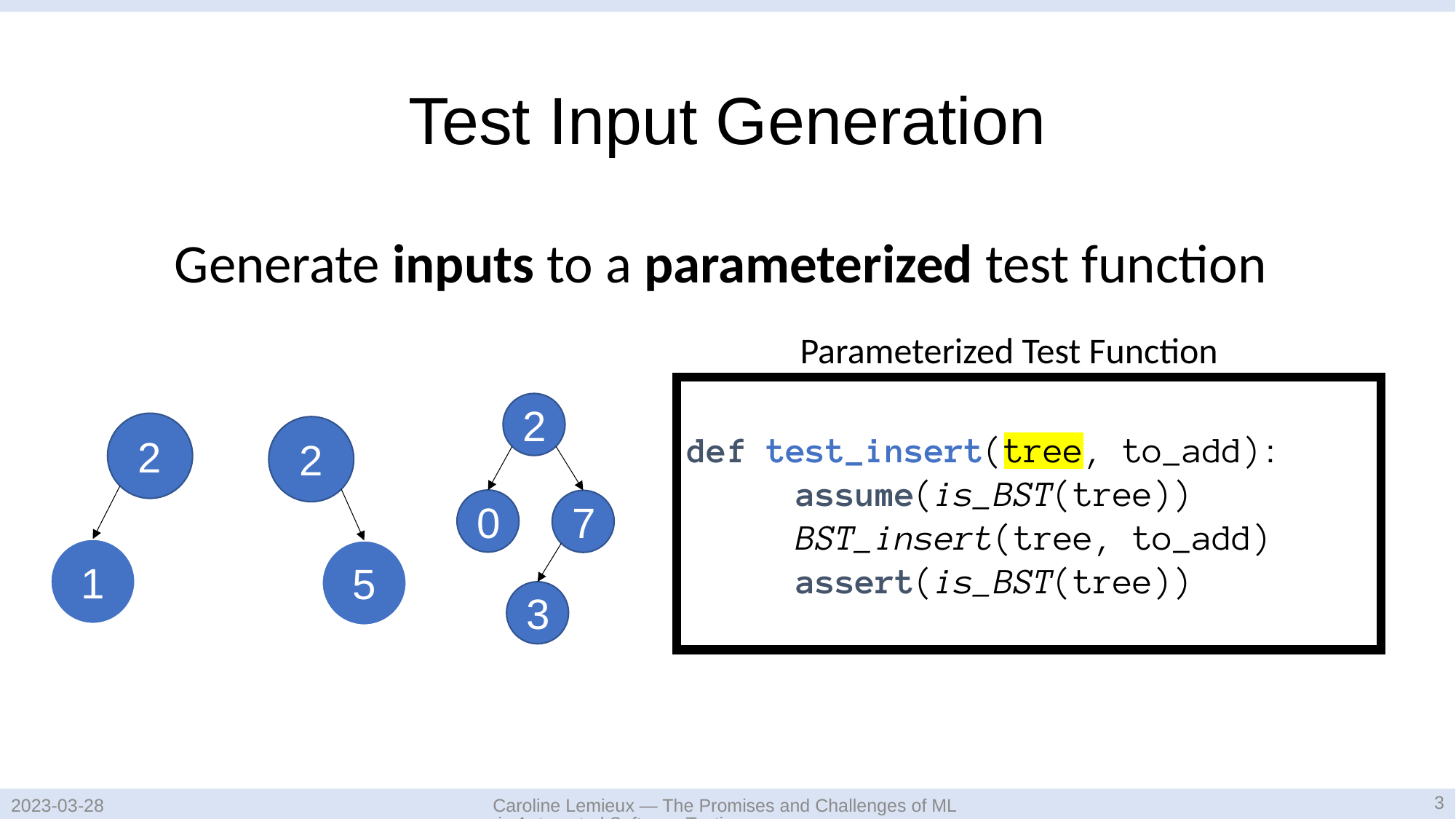

# Test Input Generation
Generate inputs to a parameterized test function
Parameterized Test Function
def test_insert(tree, to_add):
	assume(is_BST(tree))
	BST_insert(tree, to_add)
	assert(is_BST(tree))
2
0
7
3
2
1
2
5
3
2023-03-28
Caroline Lemieux — The Promises and Challenges of ML in Automated Software Testing